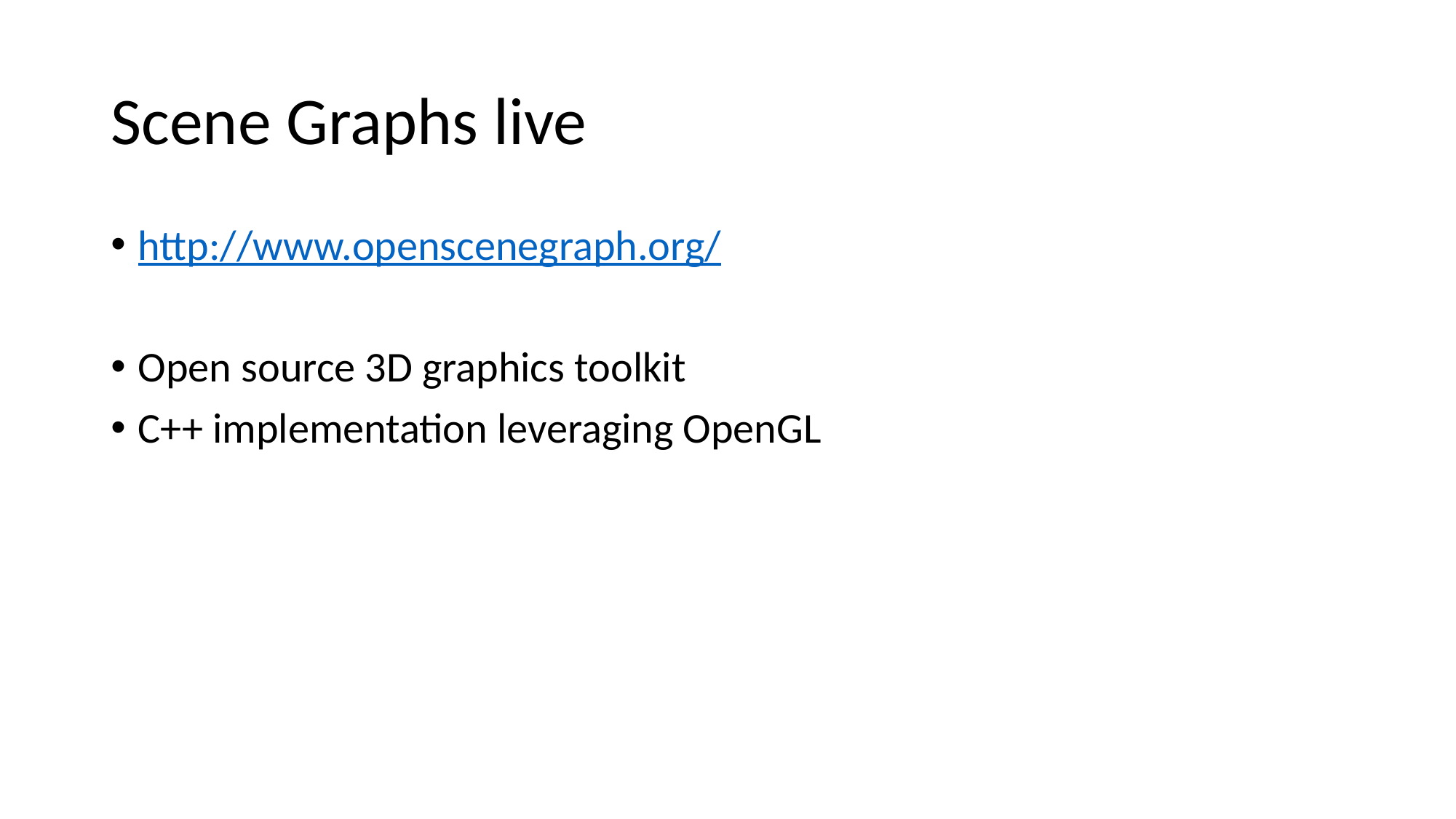

# Scene Graphs live
http://www.openscenegraph.org/

Open source 3D graphics toolkit
C++ implementation leveraging OpenGL